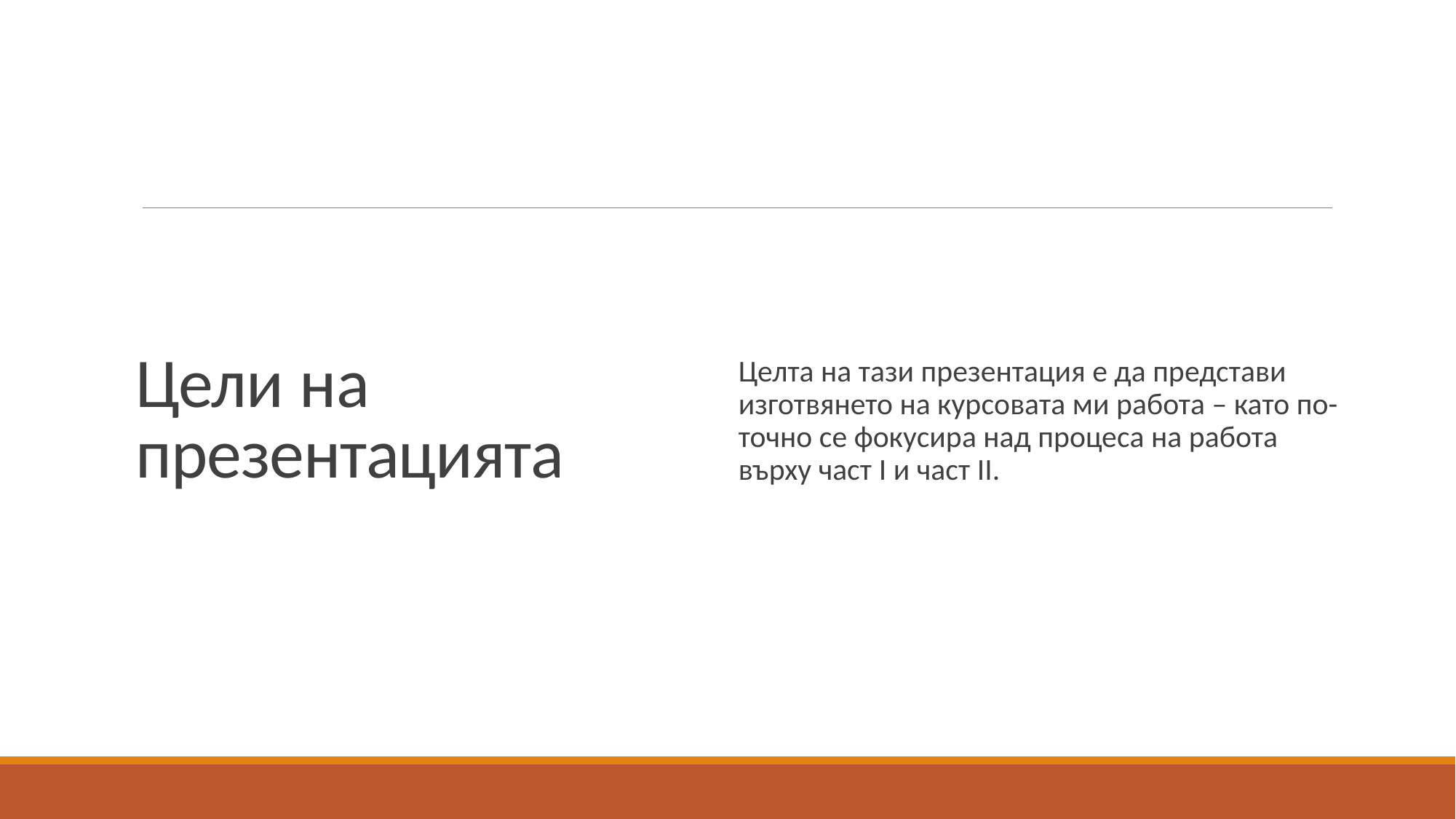

# Цели на презентацията
Целта на тази презентация е да представи изготвянето на курсовата ми работа – като по-точно се фокусира над процеса на работа върху част I и част II.